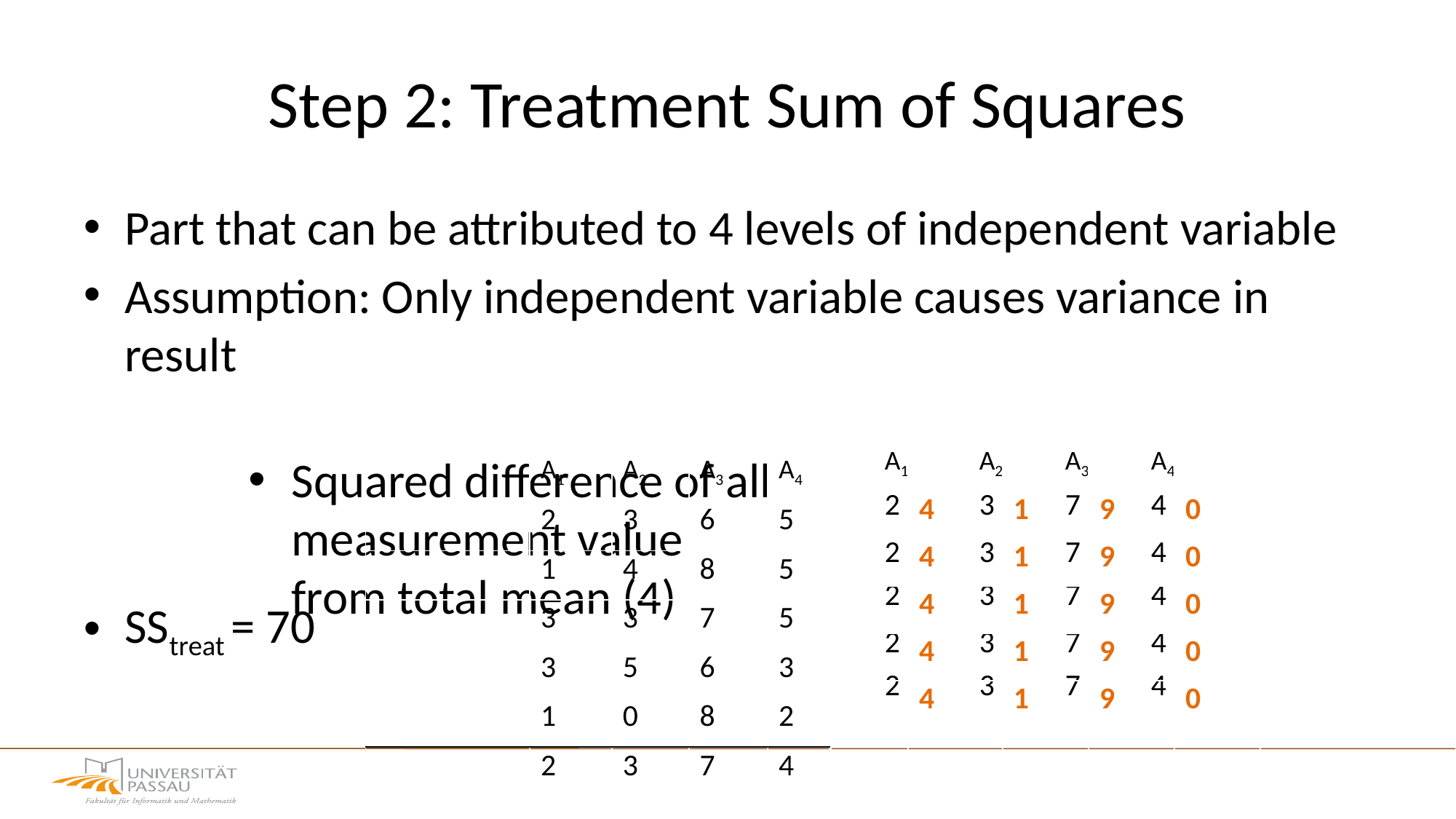

# Step 2: Treatment Sum of Squares
Part that can be attributed to 4 levels of independent variable
Assumption: Only independent variable causes variance in result

SStreat = 70
Squared difference of all measurement value from total mean (4)
|  | A1 | A2 | A3 | A4 |
| --- | --- | --- | --- | --- |
|  | 2 | 3 | 7 | 4 |
|  | 2 | 3 | 7 | 4 |
|  | 2 | 3 | 7 | 4 |
|  | 2 | 3 | 7 | 4 |
|  | 2 | 3 | 7 | 4 |
|  |  |  |  |  |
| --- | --- | --- | --- | --- |
|  | 4 | 1 | 9 | 0 |
|  | 4 | 1 | 9 | 0 |
|  | 4 | 1 | 9 | 0 |
|  | 4 | 1 | 9 | 0 |
|  | 4 | 1 | 9 | 0 |
|  |  |  |  |  |
|  | A1 | A2 | A3 | A4 |
| --- | --- | --- | --- | --- |
|  | 2 | 3 | 6 | 5 |
|  | 1 | 4 | 8 | 5 |
|  | 3 | 3 | 7 | 5 |
|  | 3 | 5 | 6 | 3 |
|  | 1 | 0 | 8 | 2 |
|  | 2 | 3 | 7 | 4 |